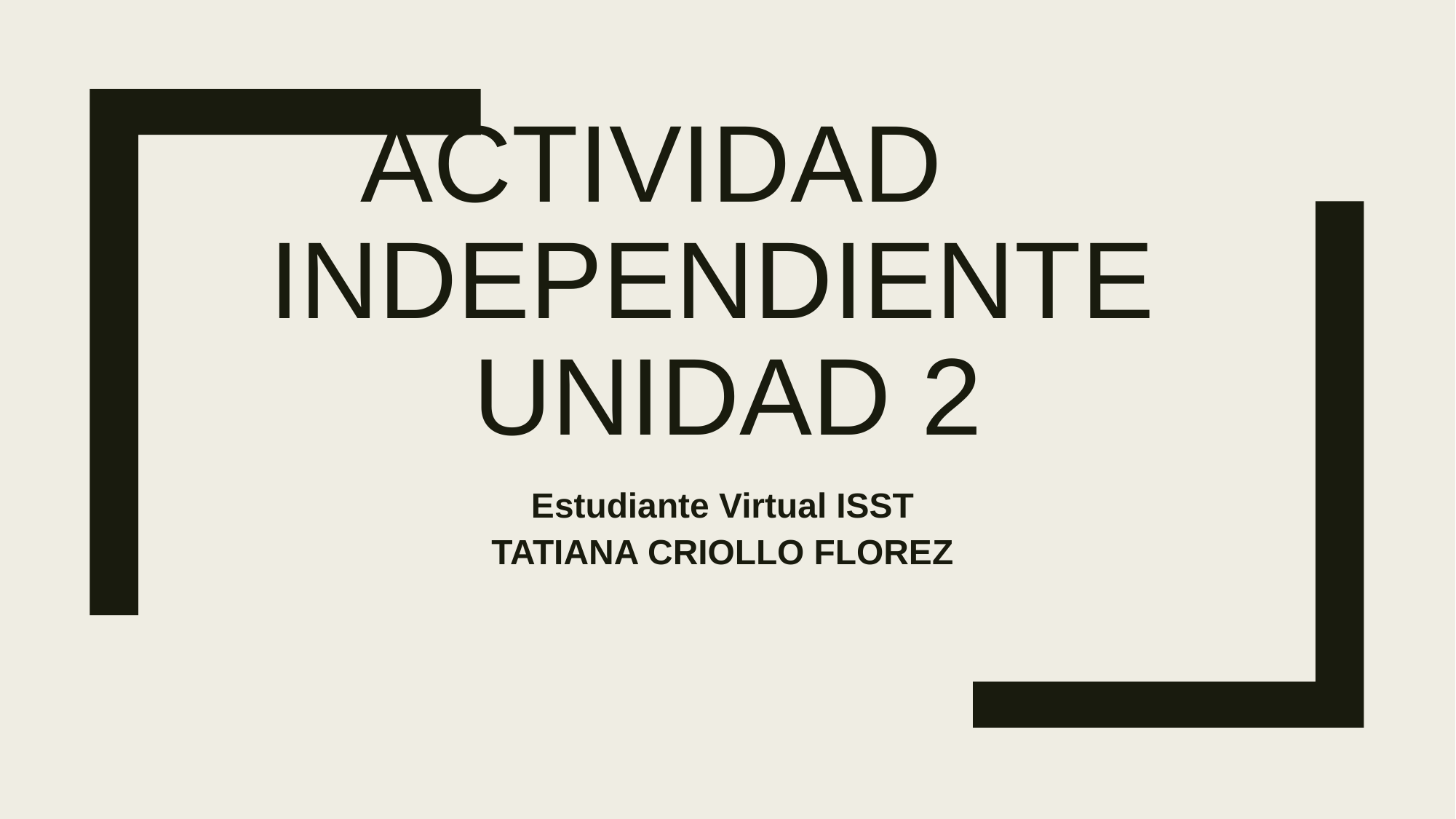

# Actividad       independiente unidad 2
Estudiante Virtual ISST
TATIANA CRIOLLO FLOREZ